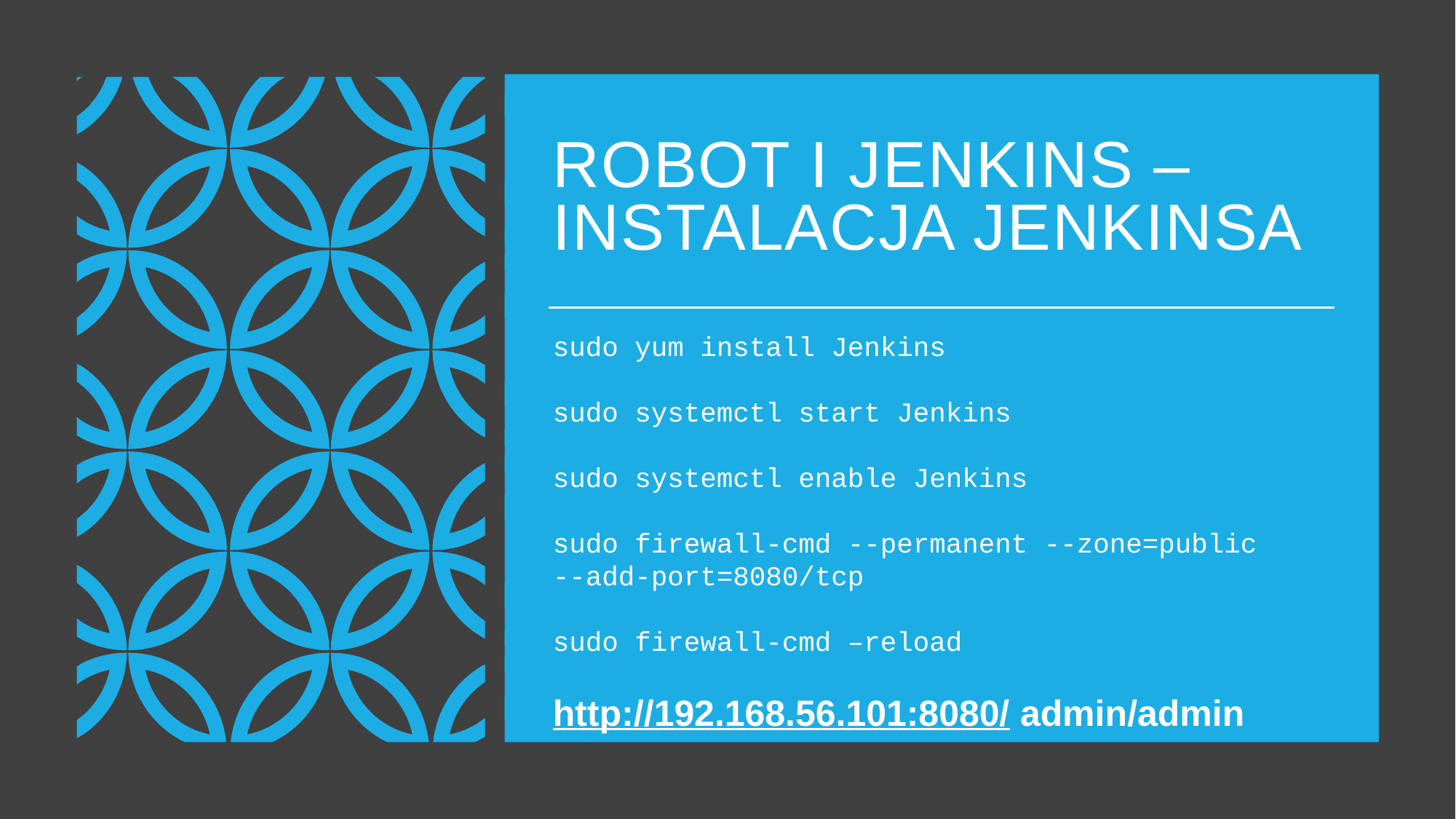

# Robot i Jenkins – instalacja jenkinsa

sudo yum install Jenkins

sudo systemctl start Jenkins

sudo systemctl enable Jenkins

sudo firewall-cmd --permanent --zone=public --add-port=8080/tcp

sudo firewall-cmd –reload

http://192.168.56.101:8080/ admin/admin